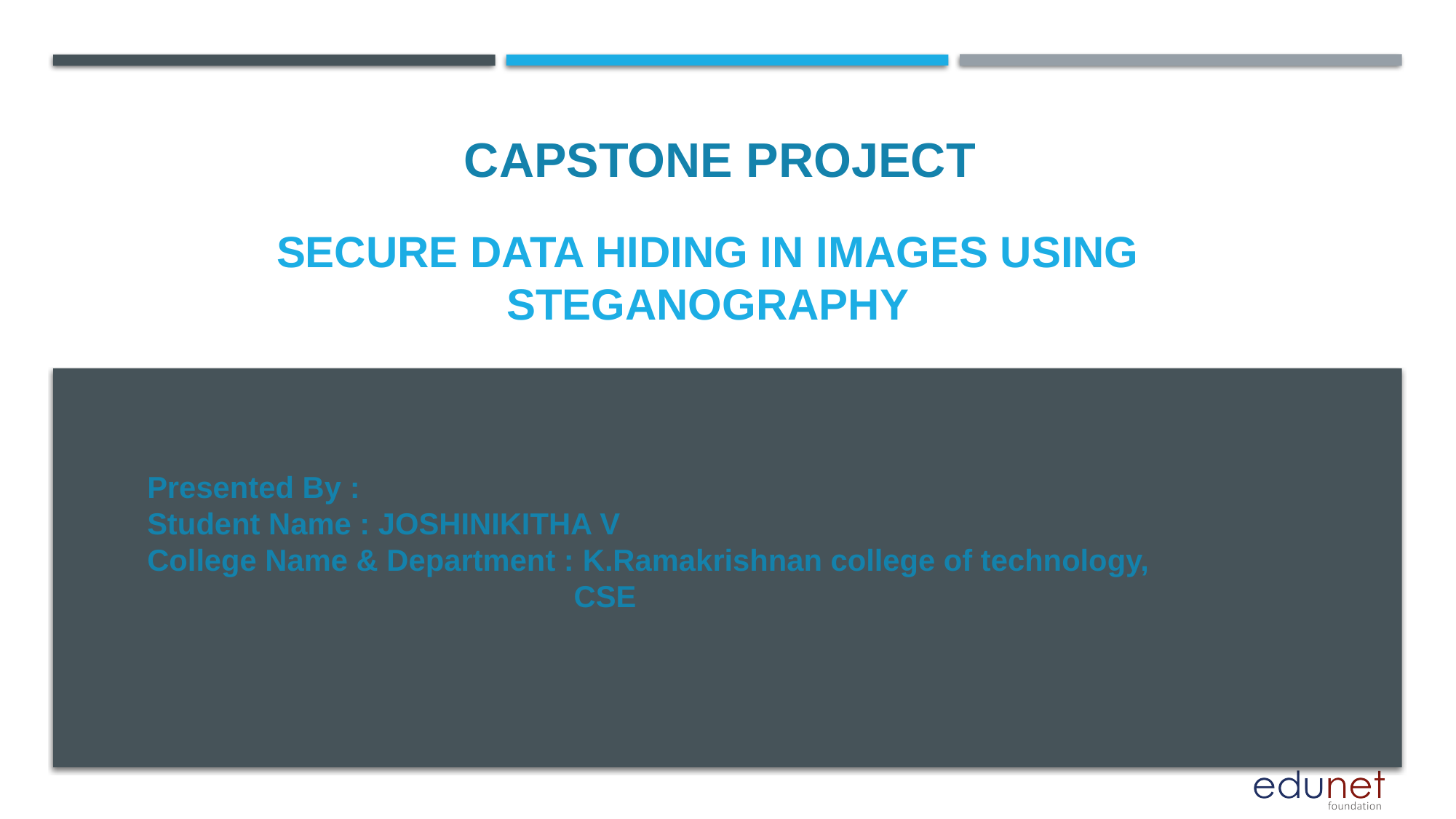

CAPSTONE PROJECT
# secure data hiding in images using steganography
Presented By :
Student Name : JOSHINIKITHA V
College Name & Department : K.Ramakrishnan college of technology,
                                                   CSE